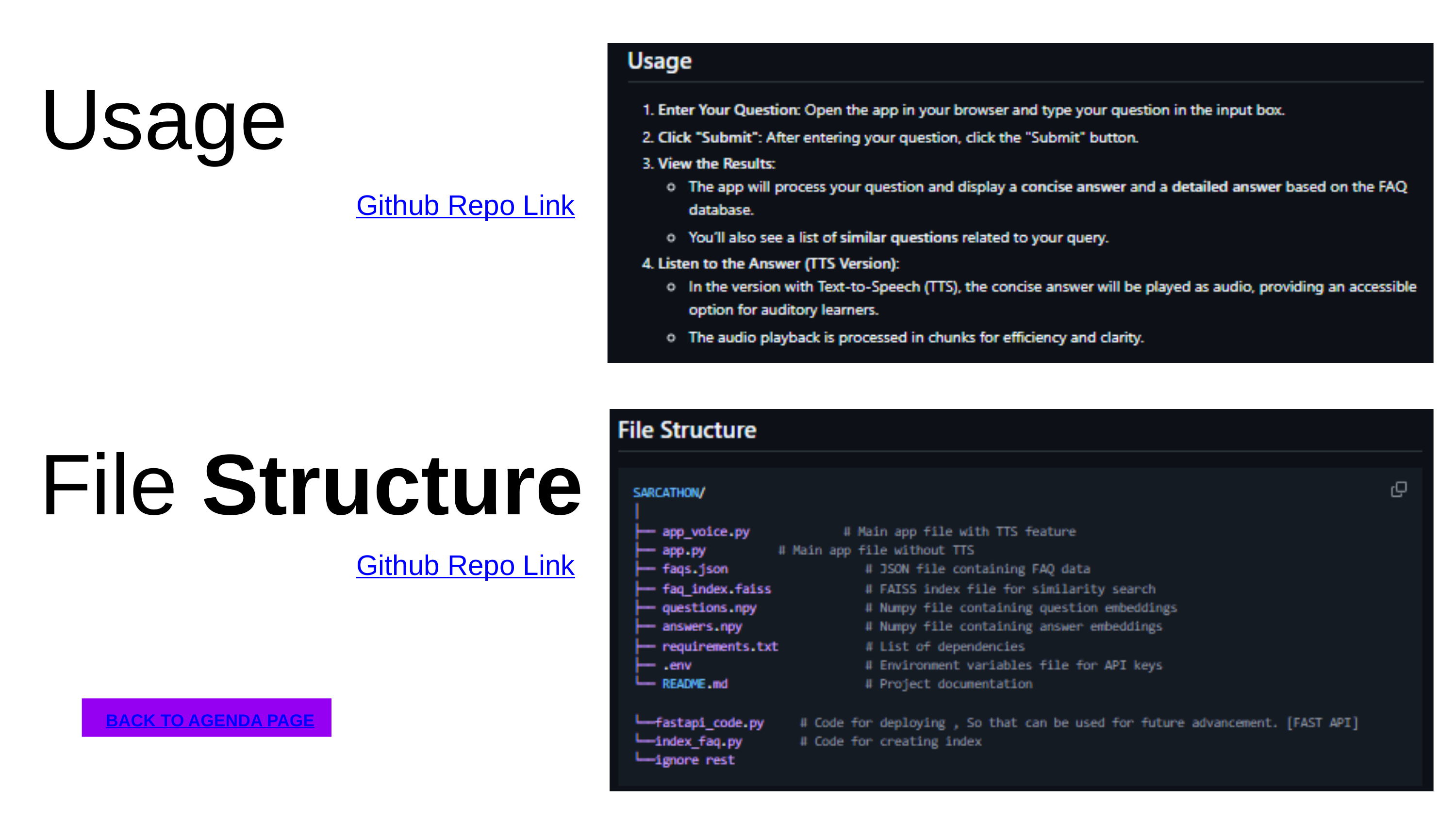

Usage
Github Repo Link

File Structure
Github Repo Link

BACK TO AGENDA PAGE